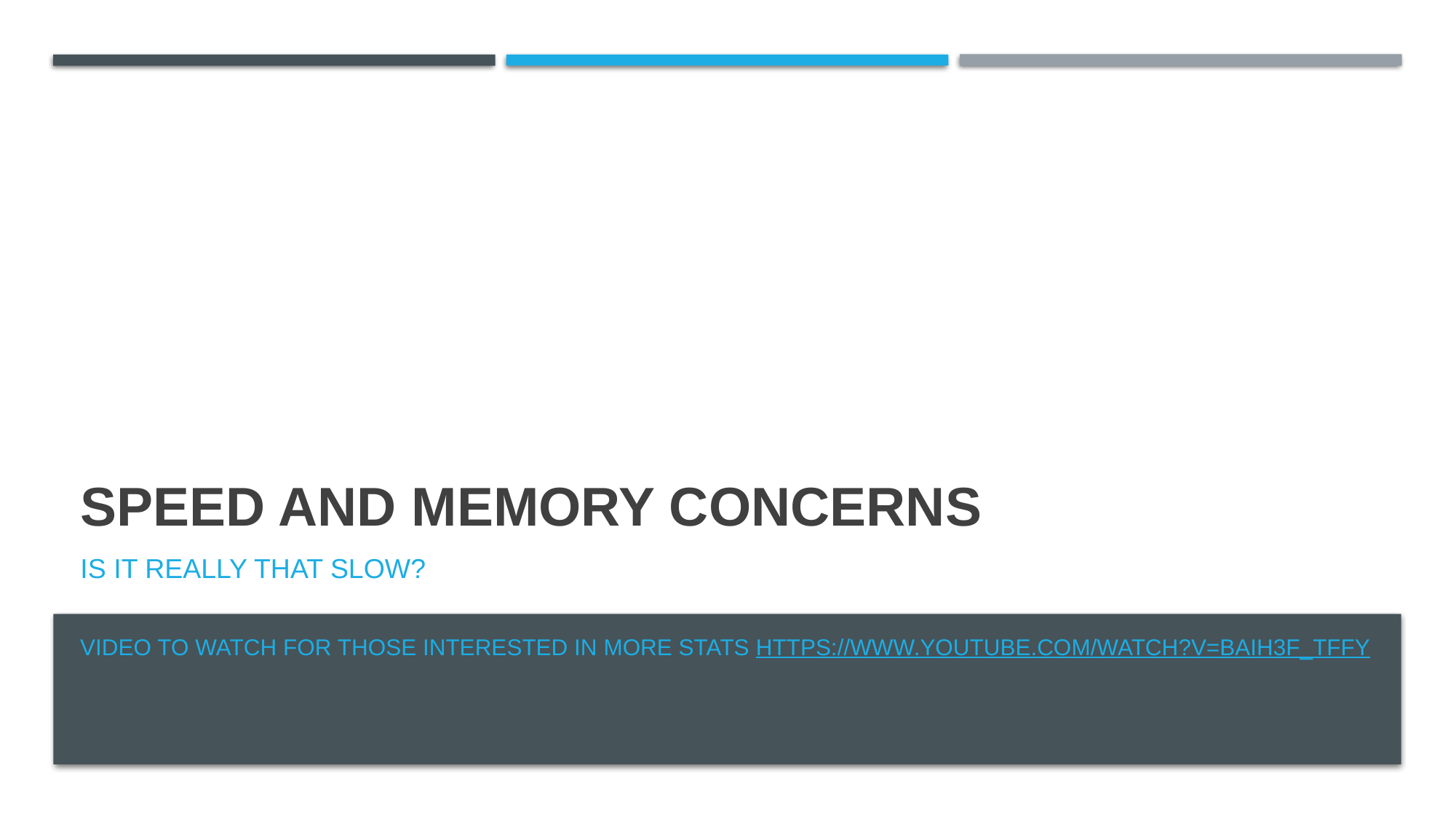

# Speed and memory concerns
Is it really that slow?
Video to watch for those interested in more stats https://www.youtube.com/watch?v=baiH3f_TFfY